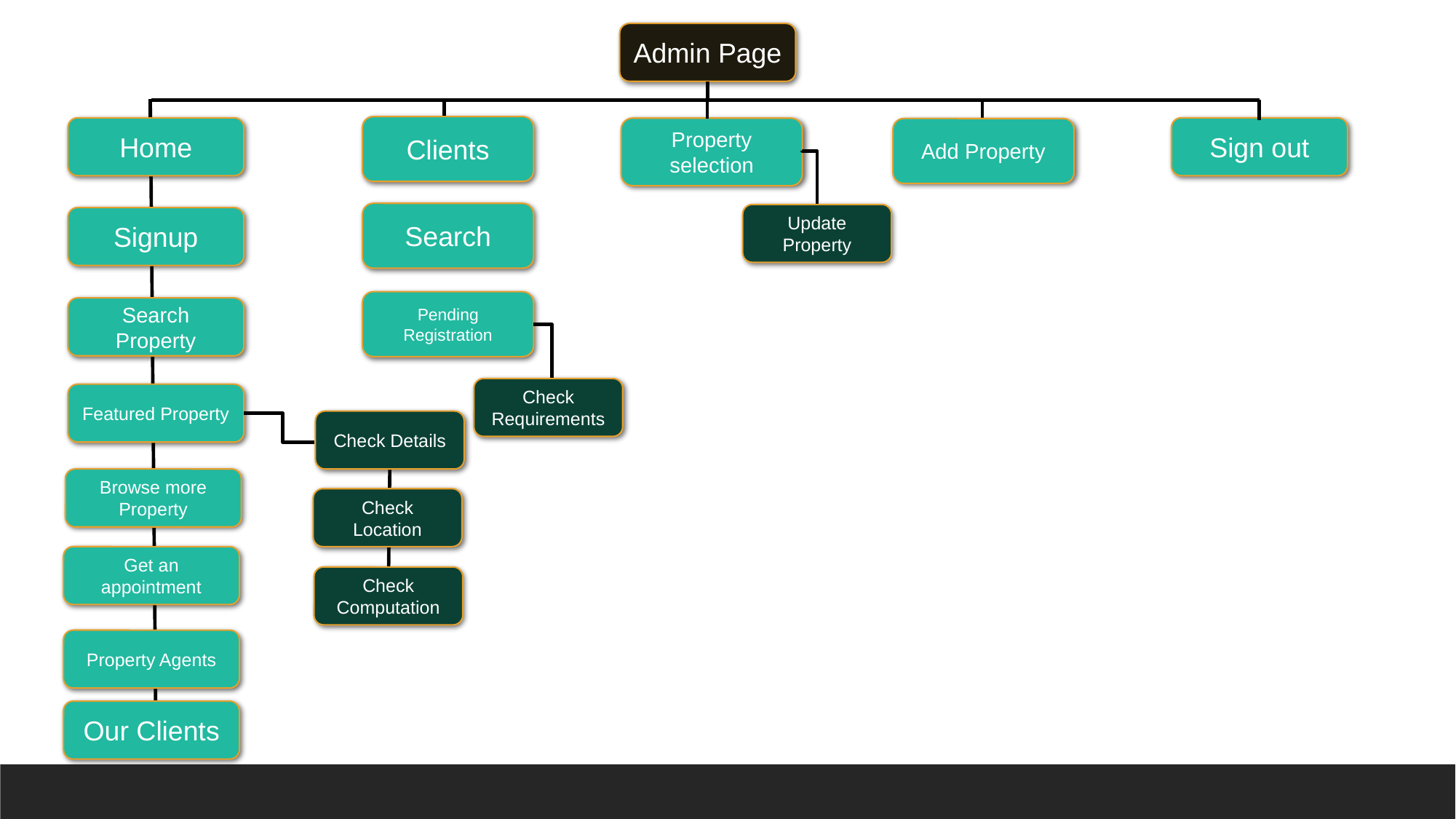

Admin Page
Clients
Home
Sign out
Property selection
Add Property
Search
Update Property
Signup
Pending Registration
Search Property
Check Requirements
Featured Property
Check Details
Browse more Property
Check Location
Get an appointment
Check Computation
Property Agents
Our Clients